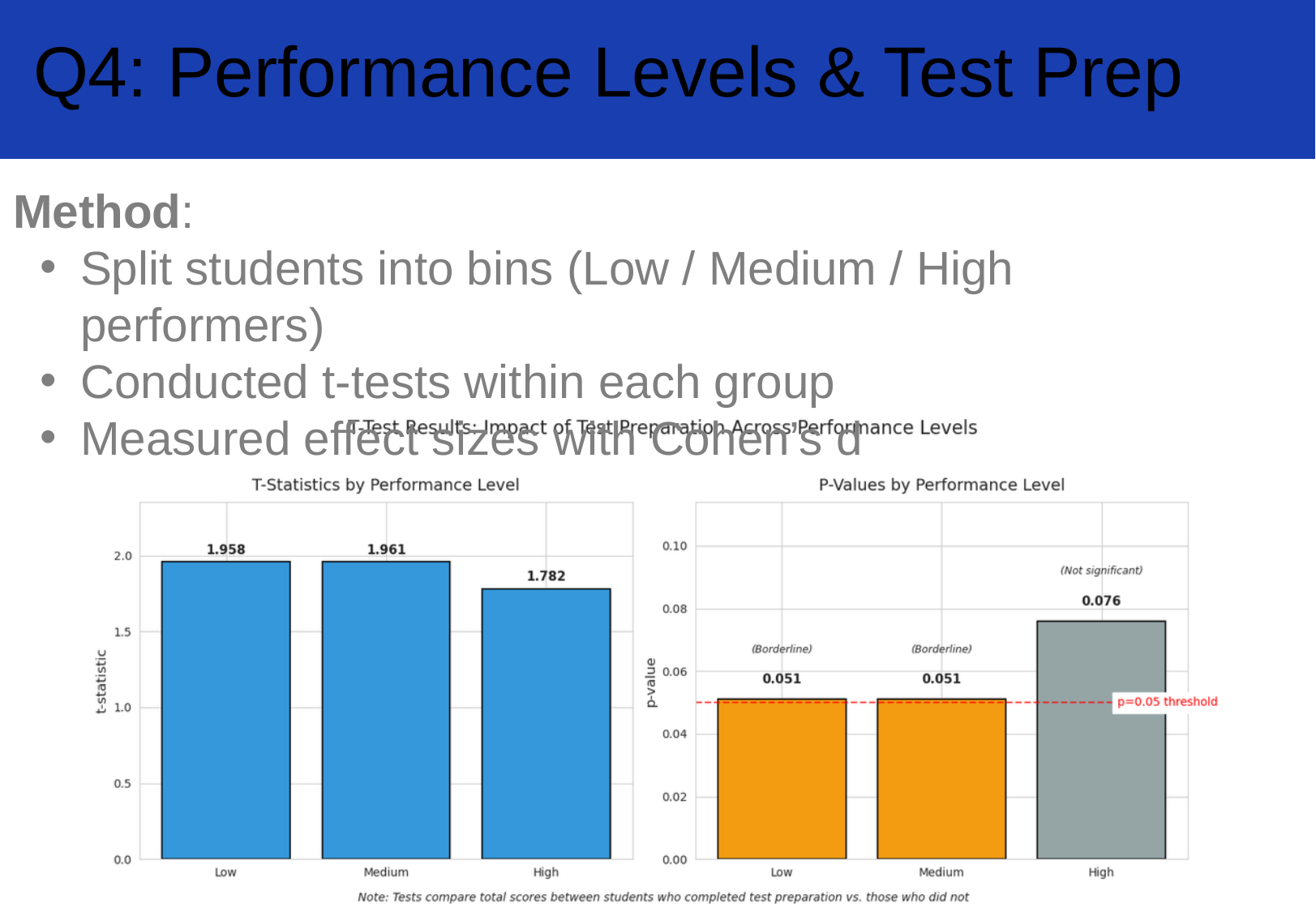

Q4: Performance Levels & Test Prep
 Method:
Split students into bins (Low / Medium / High performers)
Conducted t-tests within each group
Measured effect sizes with Cohen’s d